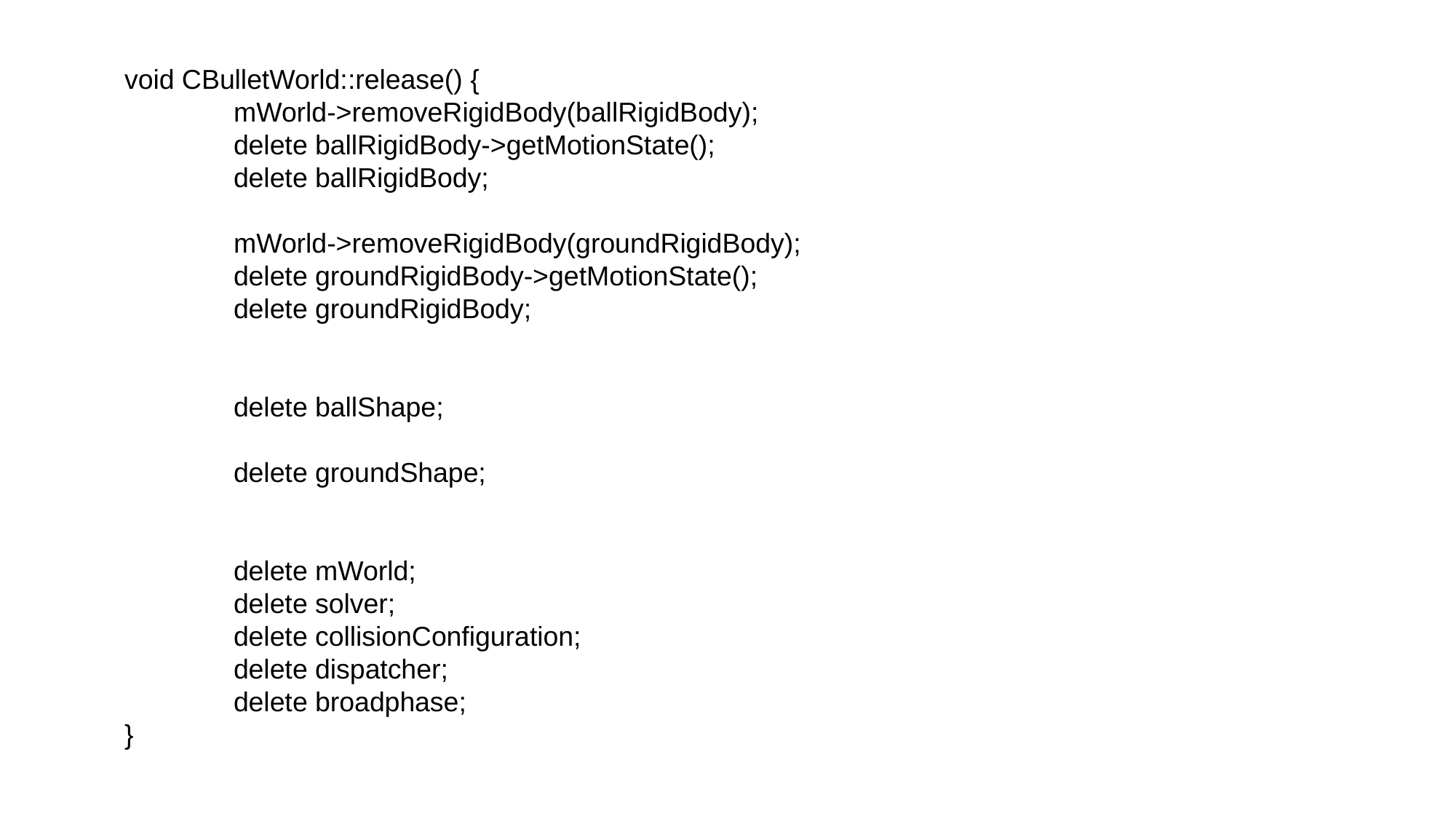

void CBulletWorld::release() {
	mWorld->removeRigidBody(ballRigidBody);
	delete ballRigidBody->getMotionState();
	delete ballRigidBody;

	mWorld->removeRigidBody(groundRigidBody);
	delete groundRigidBody->getMotionState();
	delete groundRigidBody;

	delete ballShape;

	delete groundShape;

	delete mWorld;
	delete solver;
	delete collisionConfiguration;
	delete dispatcher;
	delete broadphase;
}